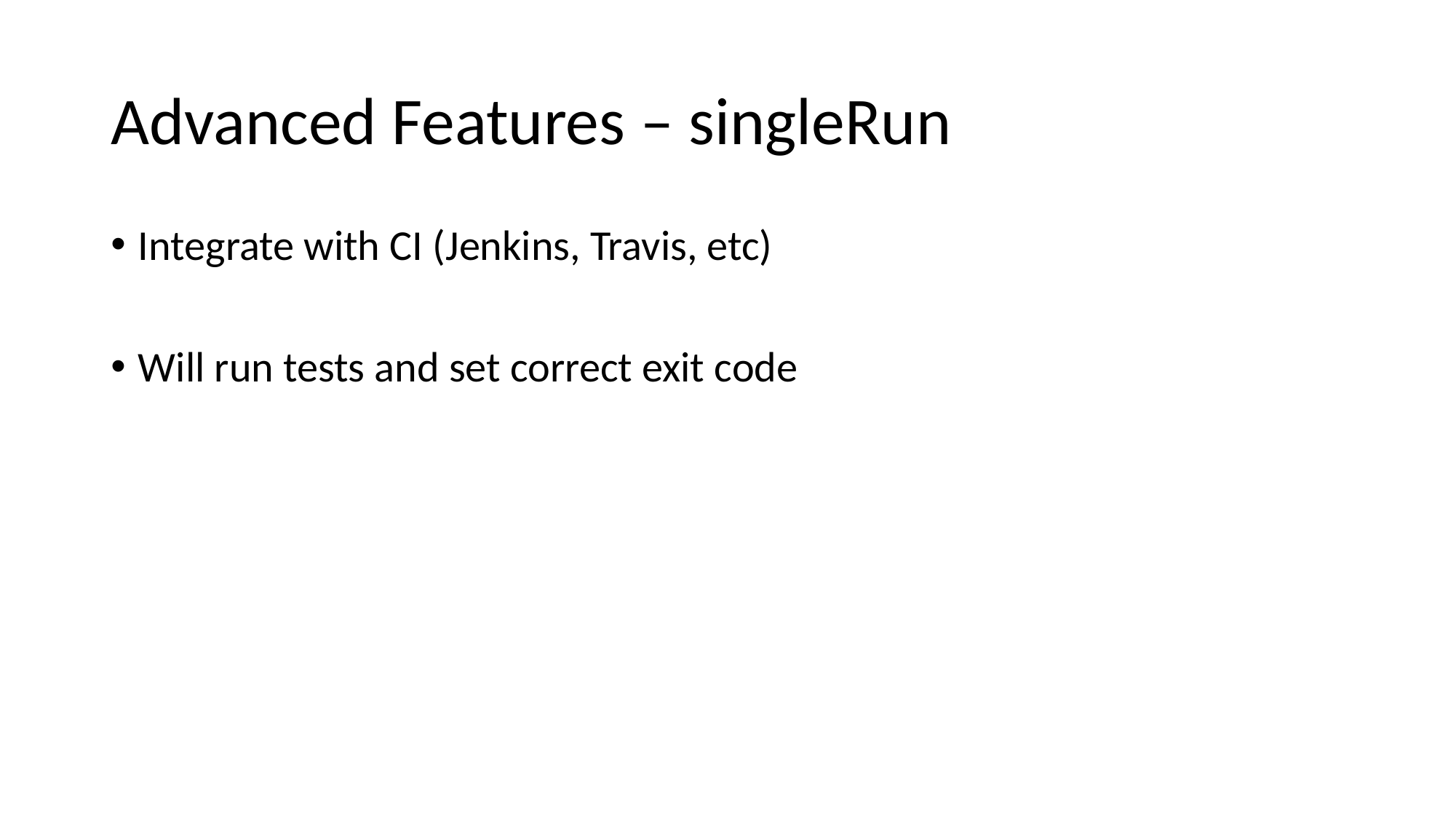

# Advanced Features – singleRun
Integrate with CI (Jenkins, Travis, etc)

Will run tests and set correct exit code